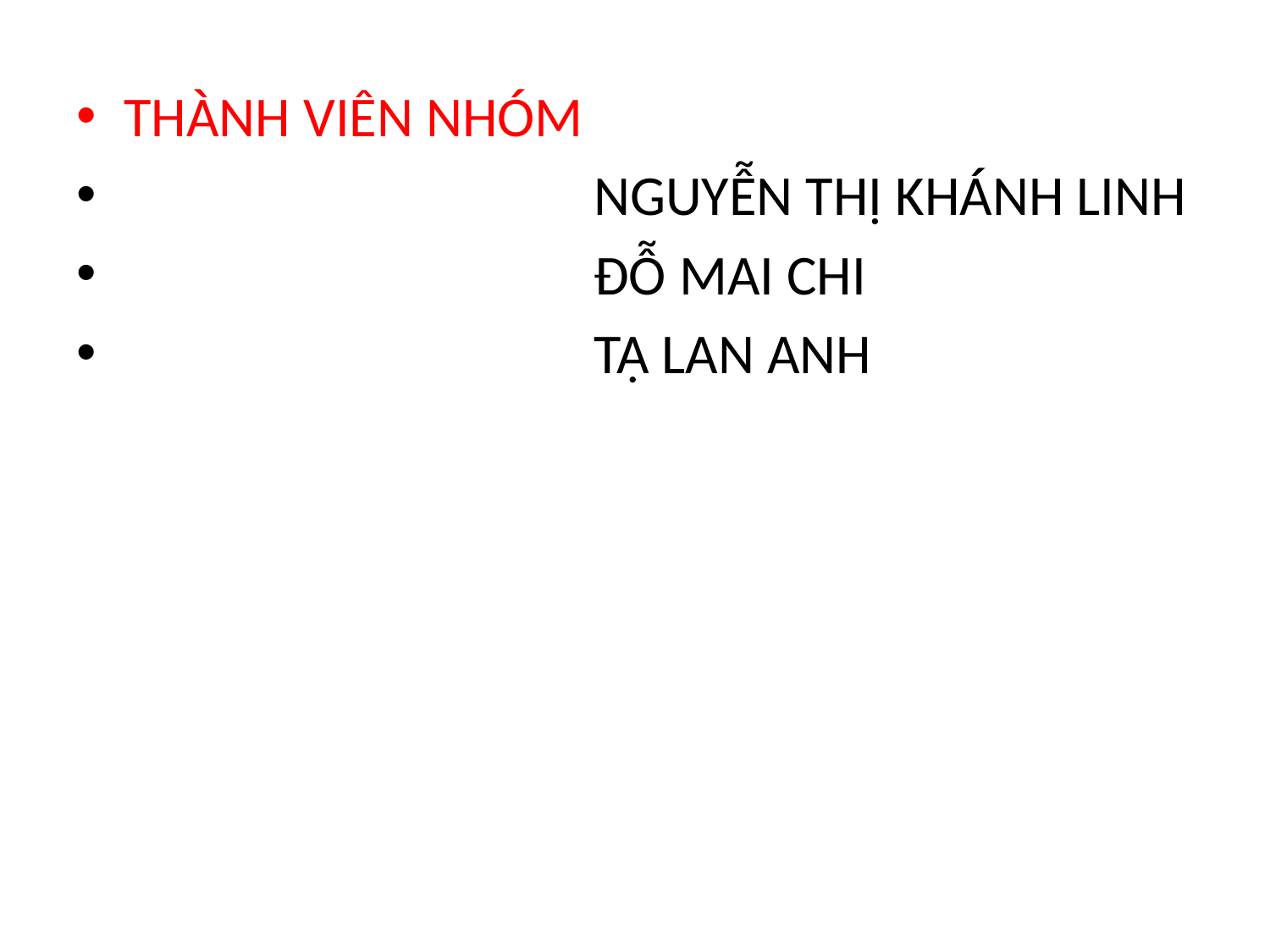

THÀNH VIÊN NHÓM
                                     NGUYỄN THỊ KHÁNH LINH
                                     ĐỖ MAI CHI
                                     TẠ LAN ANH

#